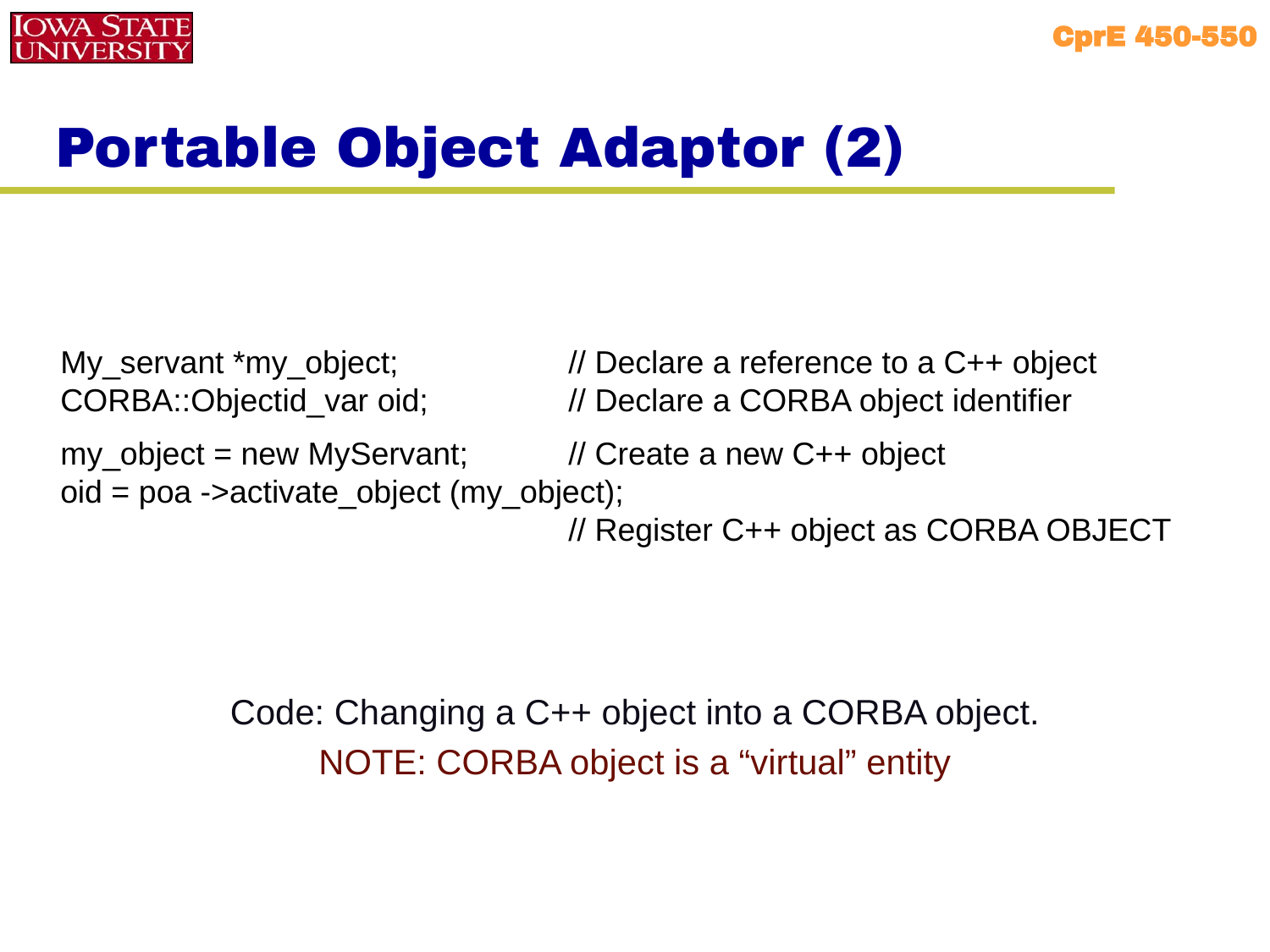

# Portable Object Adaptor (2)
My_servant *my_object;		// Declare a reference to a C++ object
CORBA::Objectid_var oid;		// Declare a CORBA object identifier
my_object = new MyServant;	// Create a new C++ object
oid = poa ->activate_object (my_object);
				// Register C++ object as CORBA OBJECT
Code: Changing a C++ object into a CORBA object.
NOTE: CORBA object is a “virtual” entity